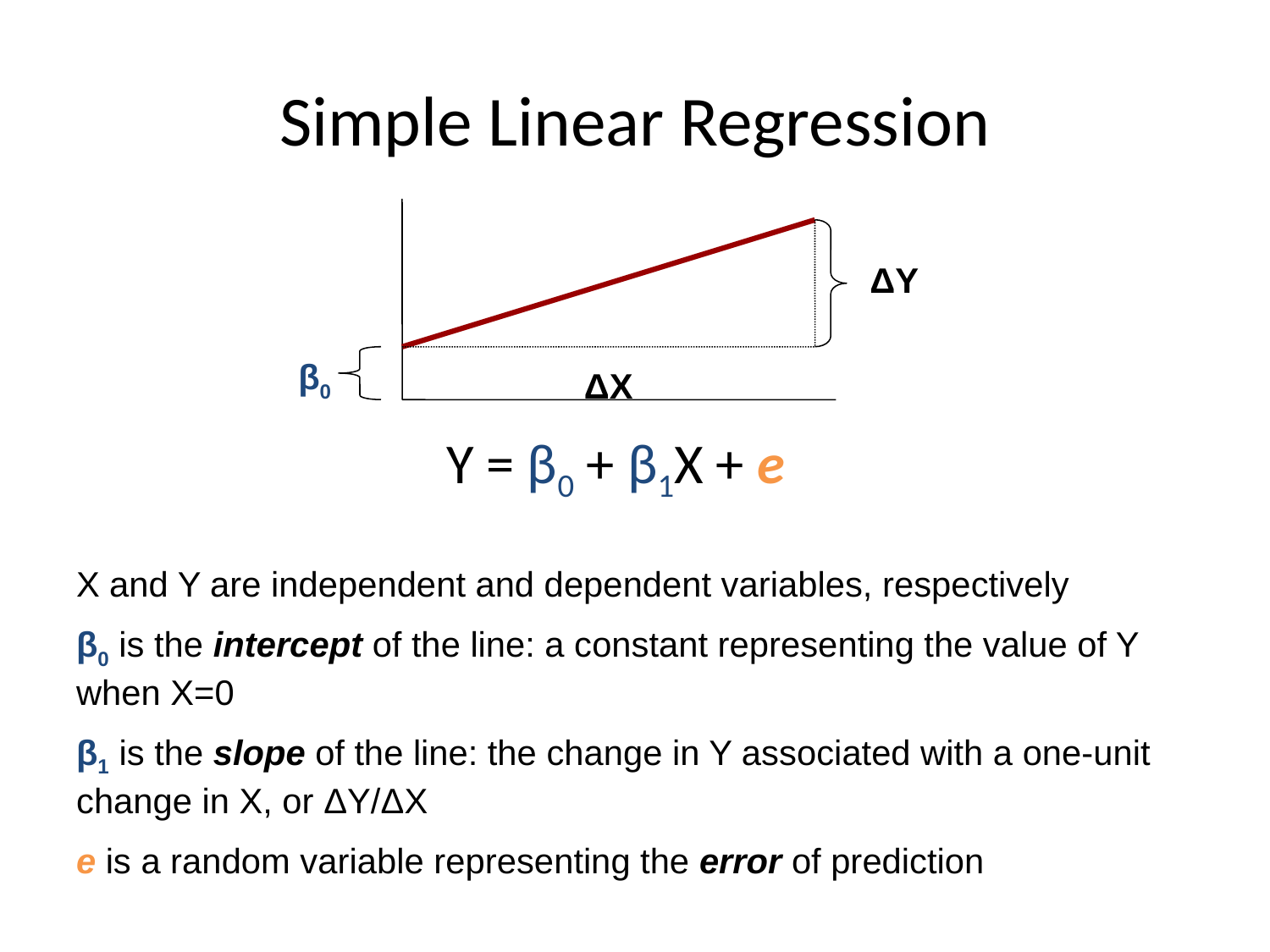

# Simple Linear Regression

ΔY

β0
ΔX

Y = β0 + β1X + e
X and Y are independent and dependent variables, respectively
β0 is the intercept of the line: a constant representing the value of Y when X=0
β1 is the slope of the line: the change in Y associated with a one-unit change in X, or ΔY/ΔX
e is a random variable representing the error of prediction